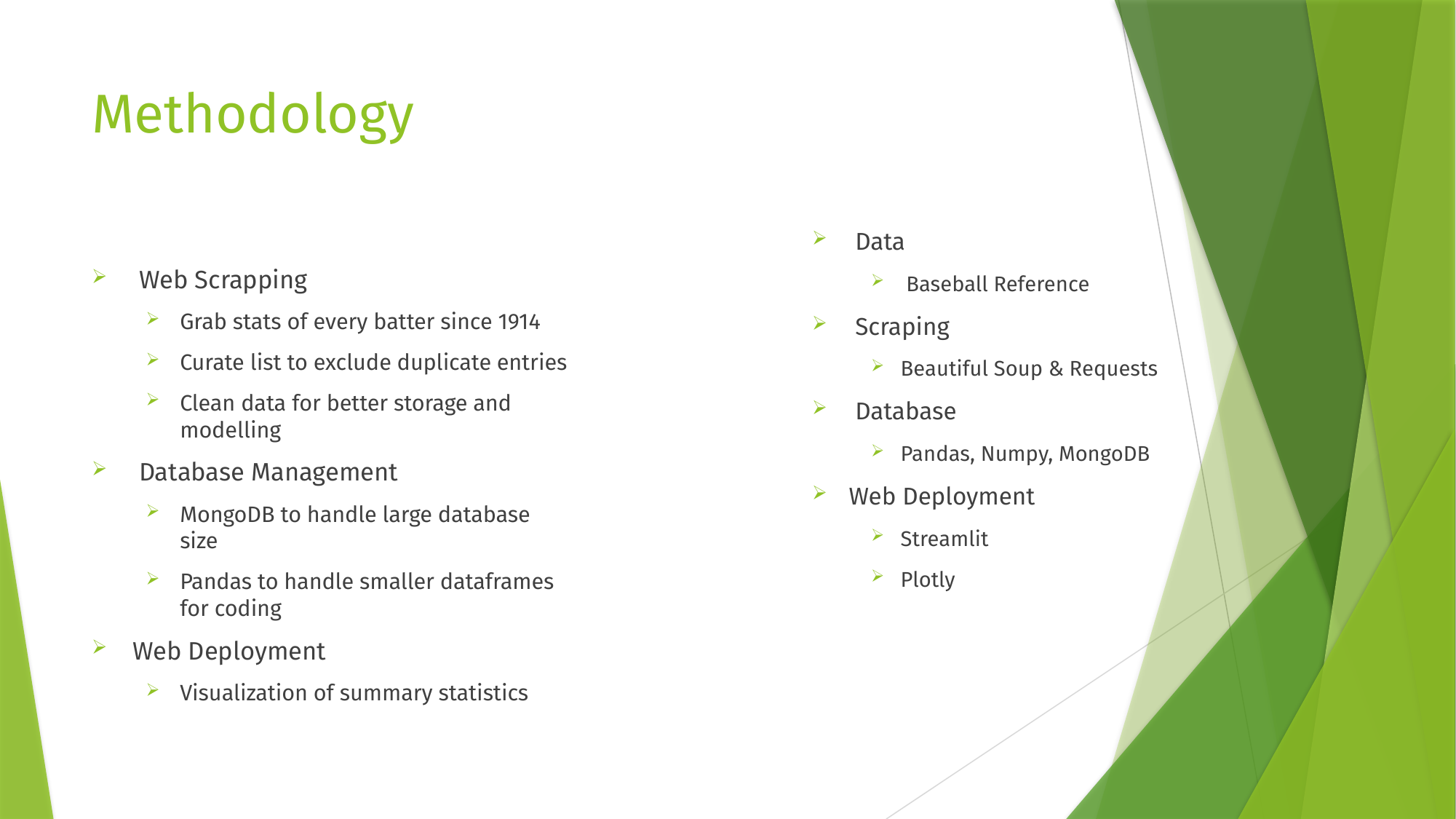

# Methodology
 Data
 Baseball Reference
 Scraping
Beautiful Soup & Requests
 Database
Pandas, Numpy, MongoDB
Web Deployment
Streamlit
Plotly

 Web Scrapping
Grab stats of every batter since 1914
Curate list to exclude duplicate entries
Clean data for better storage and modelling
 Database Management
MongoDB to handle large database size
Pandas to handle smaller dataframes for coding
Web Deployment
Visualization of summary statistics